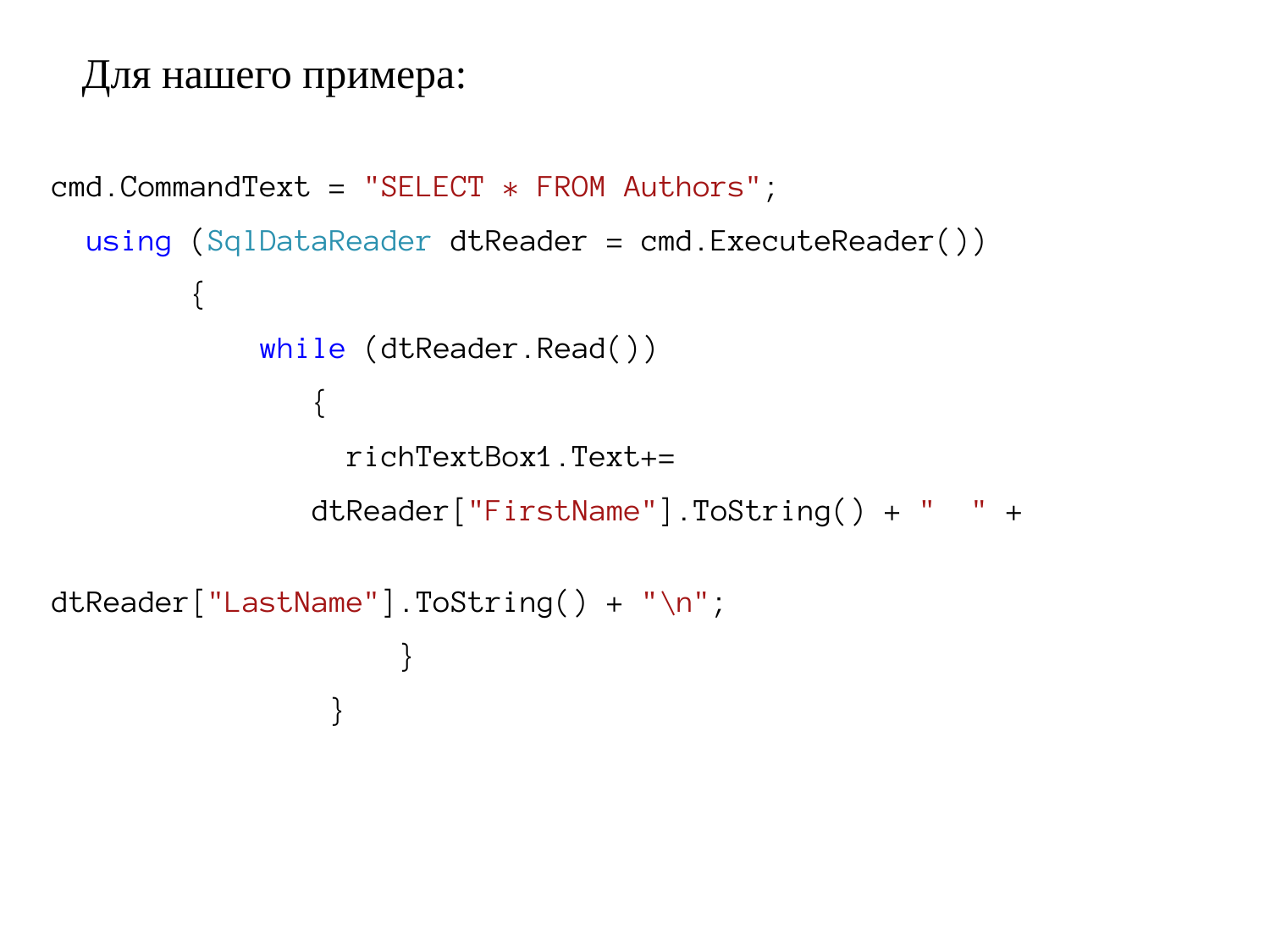

Для нашего примера:
cmd.CommandText = "SELECT * FROM Authors";
  using (SqlDataReader dtReader = cmd.ExecuteReader())
        {
            while (dtReader.Read())
               {
                 richTextBox1.Text+=
               dtReader["FirstName"].ToString() + "  " +
                                                   dtReader["LastName"].ToString() + "\n";
                    }
                }